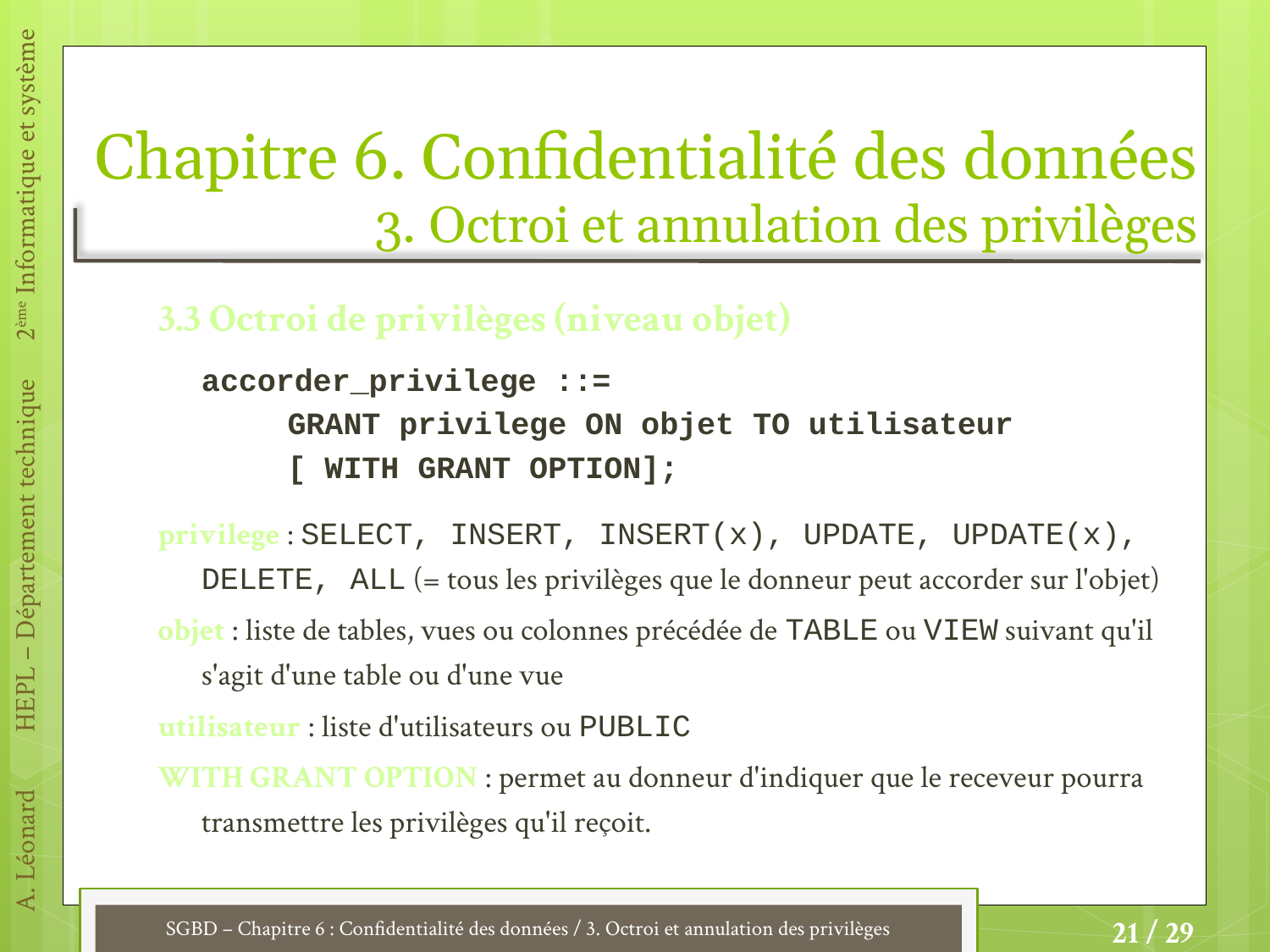

# Chapitre 6. Confidentialité des données 3. Octroi et annulation des privilèges
3.3 Octroi de privilèges (niveau objet)

accorder_privilege ::=
	GRANT privilege ON objet TO utilisateur
	[ WITH GRANT OPTION];

privilege : SELECT, INSERT, INSERT(x), UPDATE, UPDATE(x), DELETE, ALL (= tous les privilèges que le donneur peut accorder sur l'objet)
objet : liste de tables, vues ou colonnes précédée de TABLE ou VIEW suivant qu'il s'agit d'une table ou d'une vue
utilisateur : liste d'utilisateurs ou PUBLIC
WITH GRANT OPTION : permet au donneur d'indiquer que le receveur pourra transmettre les privilèges qu'il reçoit.
SGBD – Chapitre 6 : Confidentialité des données / 3. Octroi et annulation des privilèges